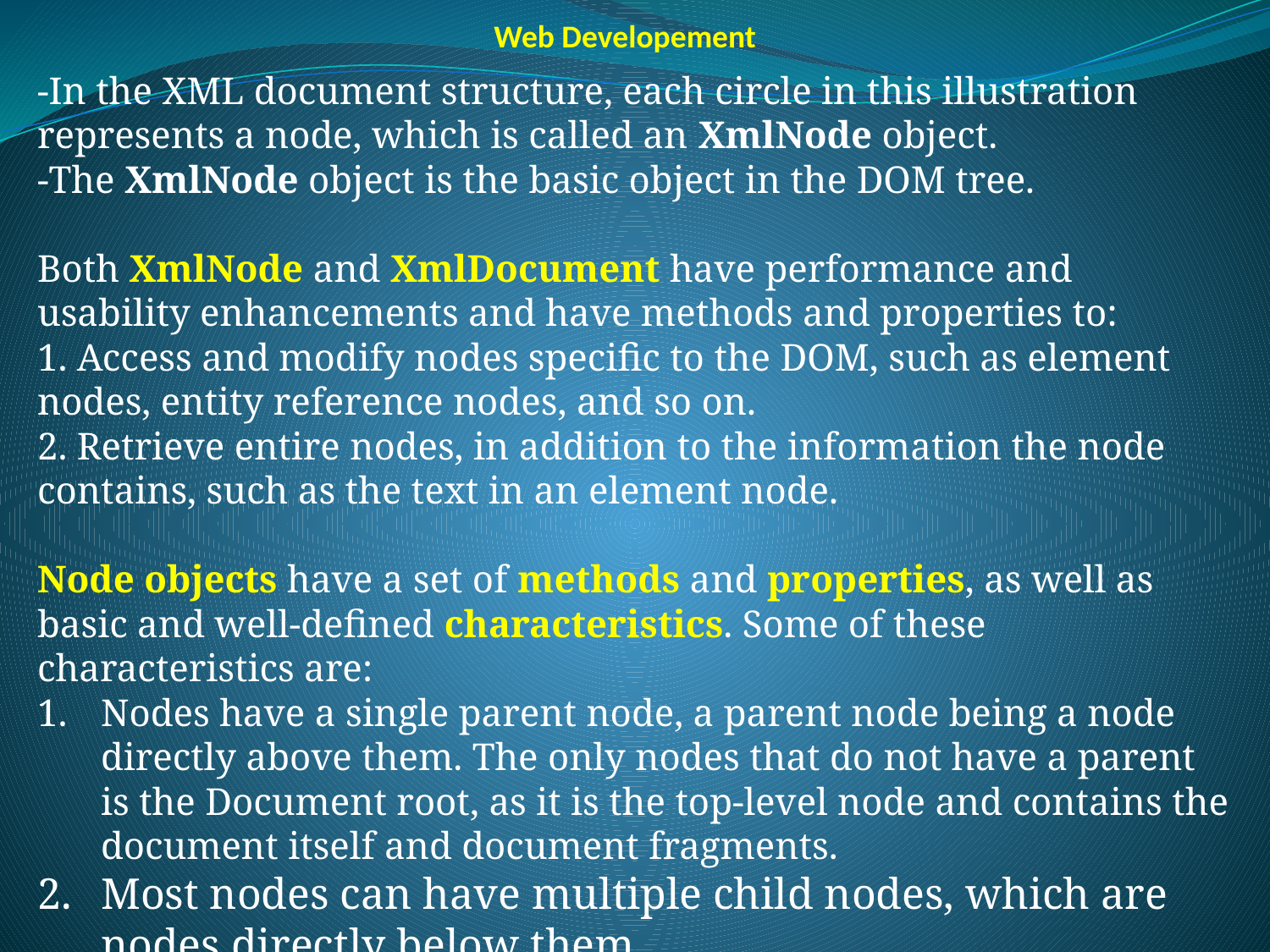

Web Developement
-In the XML document structure, each circle in this illustration represents a node, which is called an XmlNode object.
-The XmlNode object is the basic object in the DOM tree.

Both XmlNode and XmlDocument have performance and usability enhancements and have methods and properties to:
1. Access and modify nodes specific to the DOM, such as element nodes, entity reference nodes, and so on.
2. Retrieve entire nodes, in addition to the information the node contains, such as the text in an element node.

Node objects have a set of methods and properties, as well as basic and well-defined characteristics. Some of these characteristics are:
Nodes have a single parent node, a parent node being a node directly above them. The only nodes that do not have a parent is the Document root, as it is the top-level node and contains the document itself and document fragments.
Most nodes can have multiple child nodes, which are nodes directly below them.